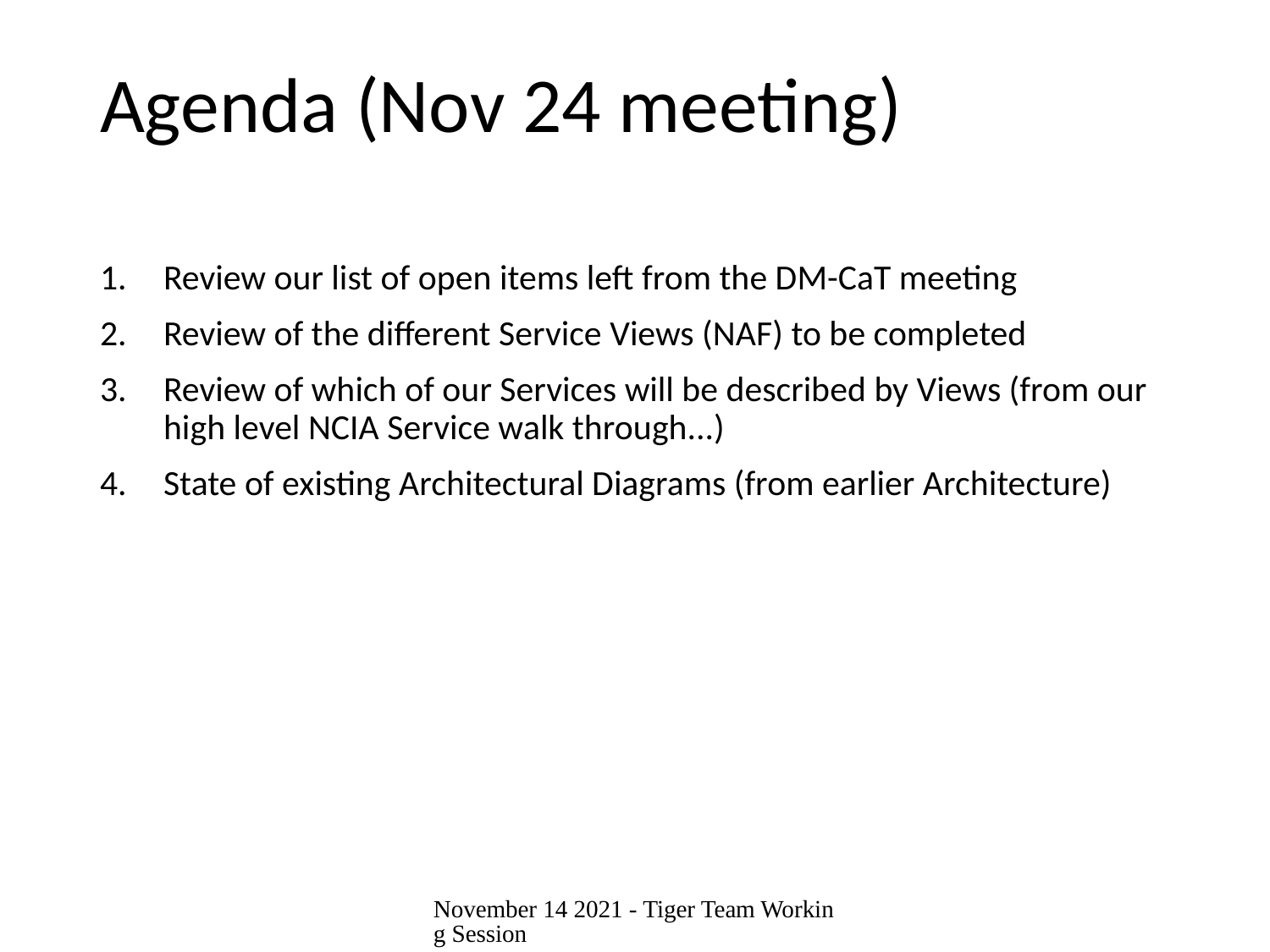

# Agenda (Nov 24 meeting)
Review our list of open items left from the DM-CaT meeting
Review of the different Service Views (NAF) to be completed
Review of which of our Services will be described by Views (from our high level NCIA Service walk through...)
State of existing Architectural Diagrams (from earlier Architecture)
November 14 2021 - Tiger Team Working Session